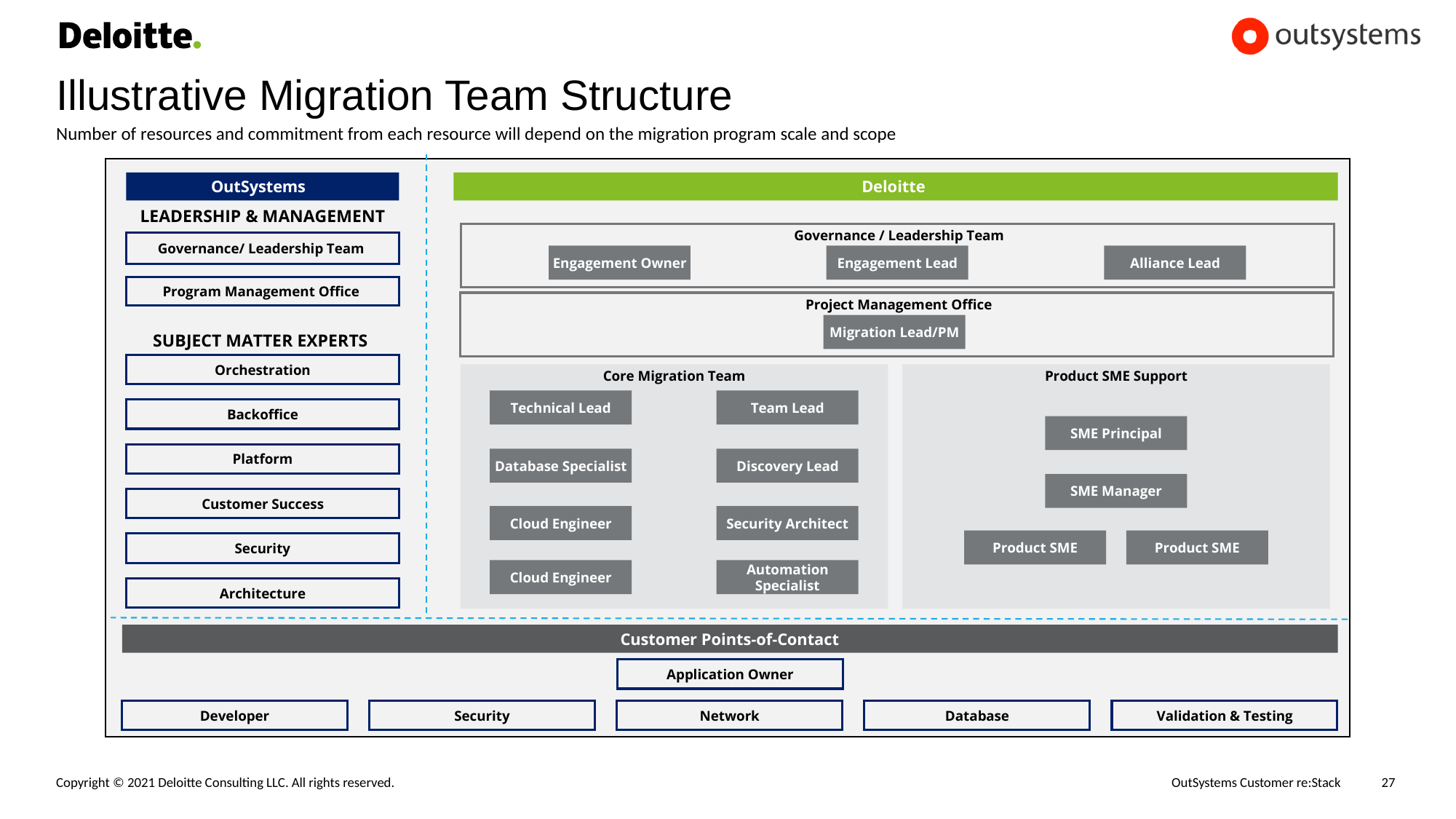

# Illustrative Migration Team Structure
Number of resources and commitment from each resource will depend on the migration program scale and scope

OutSystems
Deloitte

LEADERSHIP & MANAGEMENT
 Governance / Leadership Team
Governance/ Leadership Team
Engagement Owner
Engagement Lead
Alliance Lead
Program Management Office
 Project Management Office
Migration Lead/PM
SUBJECT MATTER EXPERTS
Orchestration
Core Migration Team
Product SME Support
Technical Lead
Team Lead
Backoffice
SME Principal
Platform
Database Specialist
Discovery Lead
SME Manager
Customer Success
Cloud Engineer
Security Architect
Product SME
Product SME
Security
Cloud Engineer
Automation Specialist
Architecture
Customer Points-of-Contact
Application Owner
Developer
Security
Network
Database
Validation & Testing